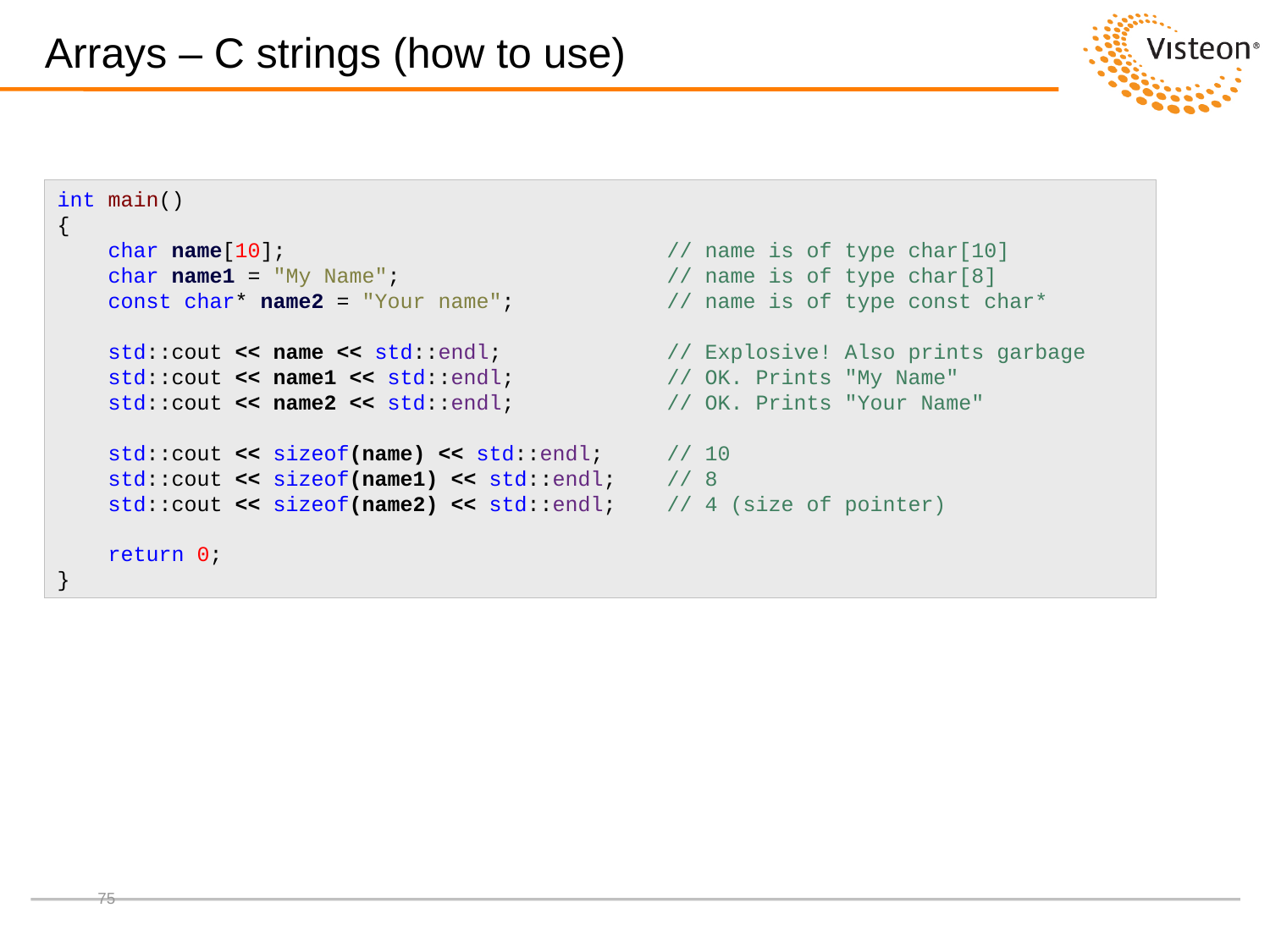

# Arrays – C strings (how to use)
int main()
{
    char name[10];                              // name is of type char[10]
    char name1 = "My Name";                     // name is of type char[8]
    const char* name2 = "Your name";            // name is of type const char*

    std::cout << name << std::endl;             // Explosive! Also prints garbage
    std::cout << name1 << std::endl;            // OK. Prints "My Name"
    std::cout << name2 << std::endl;            // OK. Prints "Your Name"

    std::cout << sizeof(name) << std::endl;     // 10
    std::cout << sizeof(name1) << std::endl;    // 8
    std::cout << sizeof(name2) << std::endl;    // 4 (size of pointer)

    return 0;
}
75